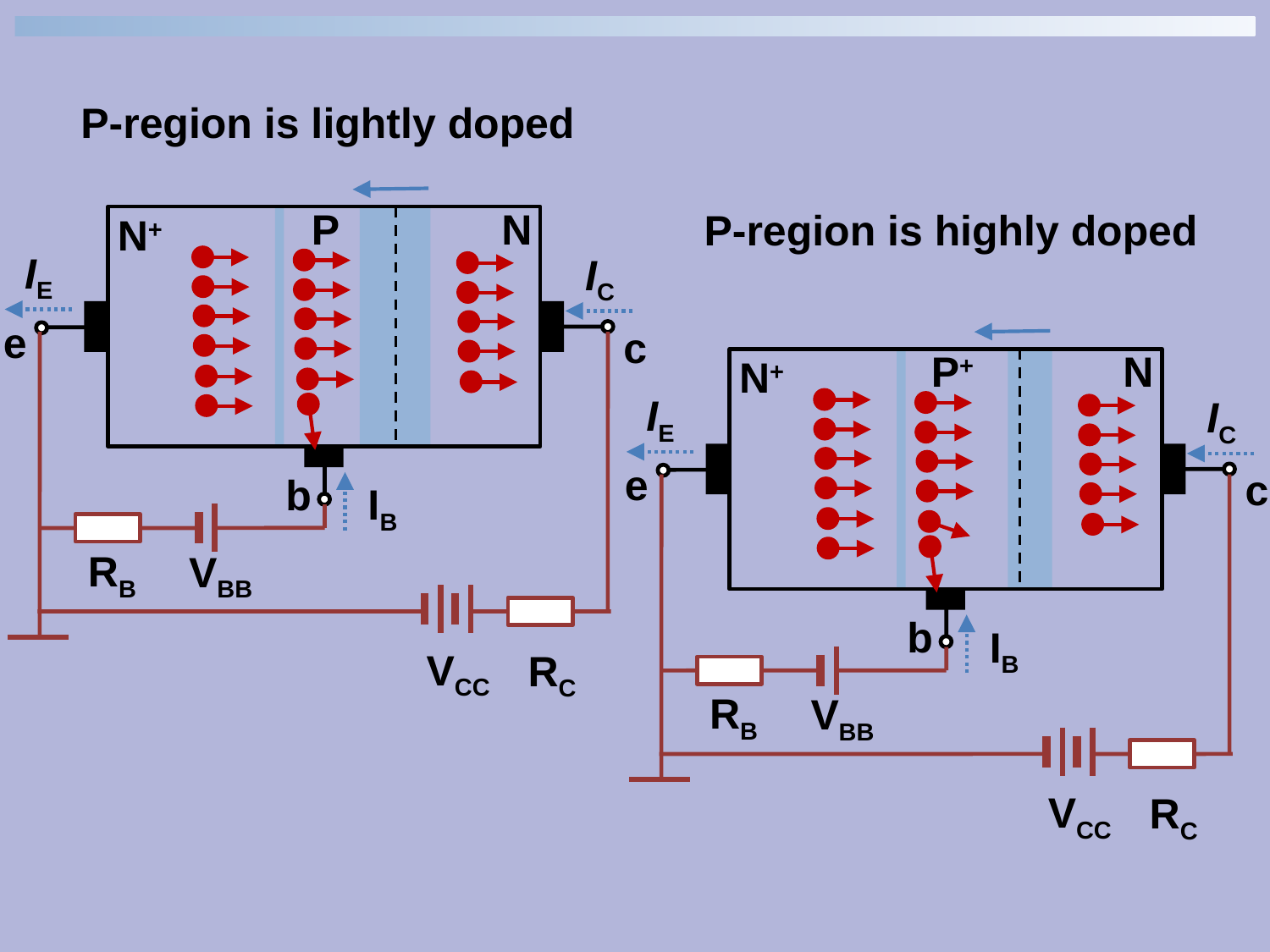

P-region is lightly doped
P
N
N+

e
c

b

IE

IB

RB
VBB

VCC
RC
IC
P-region is highly doped
P+
N
N+

e
c

b

IE

IB

RB
VBB

VCC
RC
IC